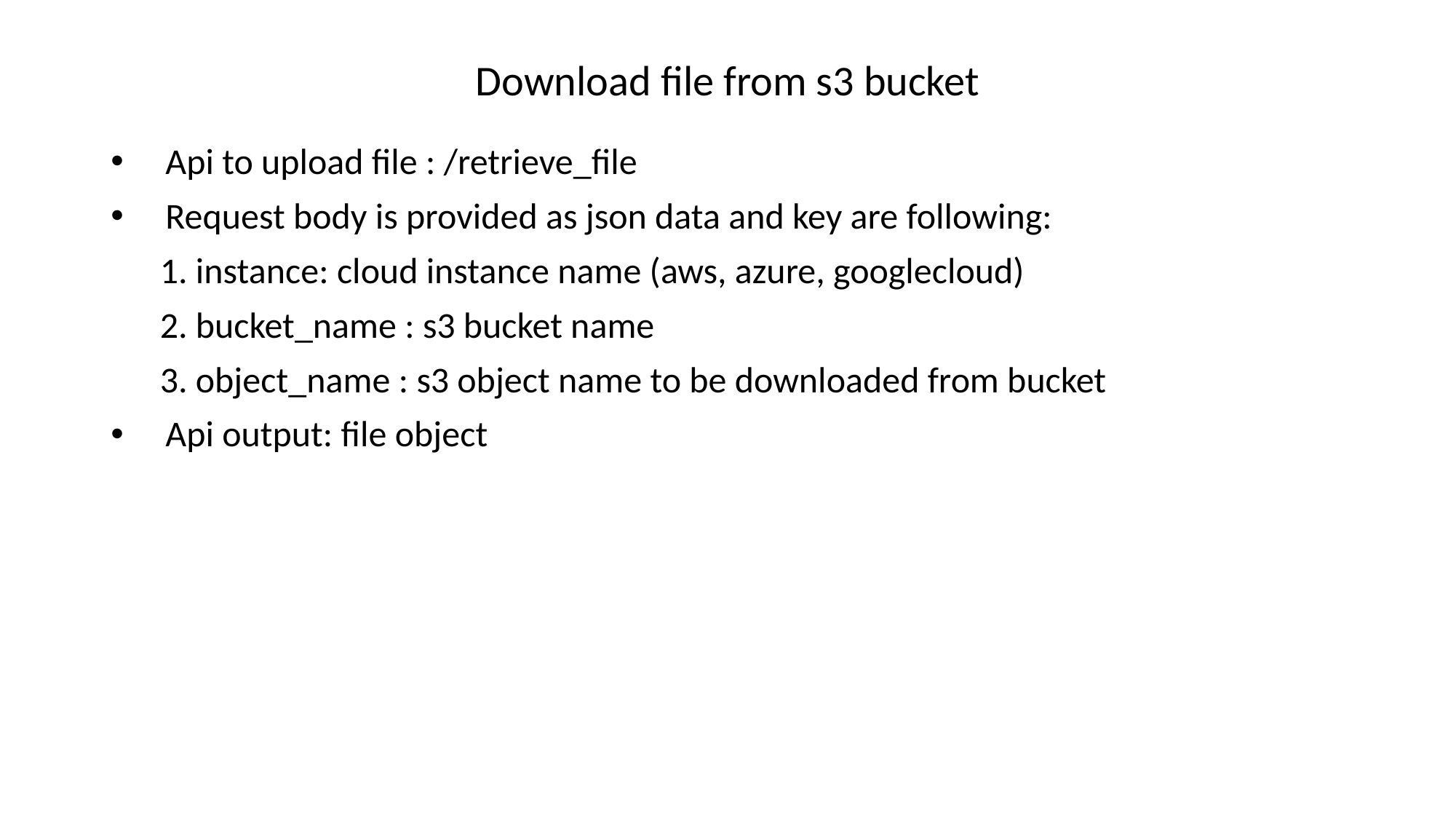

# Download file from s3 bucket
Api to upload file : /retrieve_file
Request body is provided as json data and key are following:
      1. instance: cloud instance name (aws, azure, googlecloud)
      2. bucket_name : s3 bucket name
      3. object_name : s3 object name to be downloaded from bucket
Api output: file object